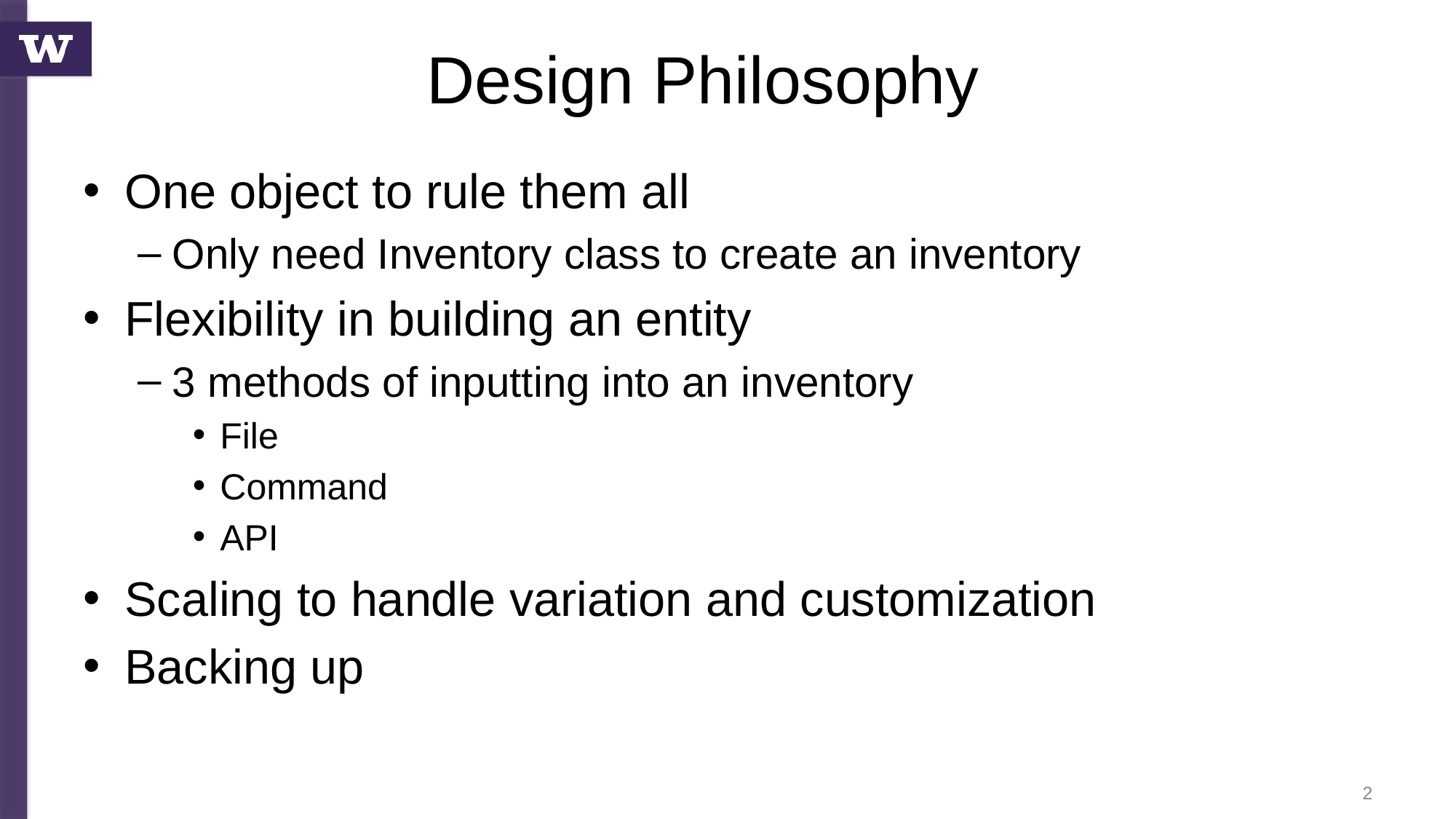

# Design Philosophy
One object to rule them all
Only need Inventory class to create an inventory
Flexibility in building an entity
3 methods of inputting into an inventory
File
Command
API
Scaling to handle variation and customization
Backing up
2